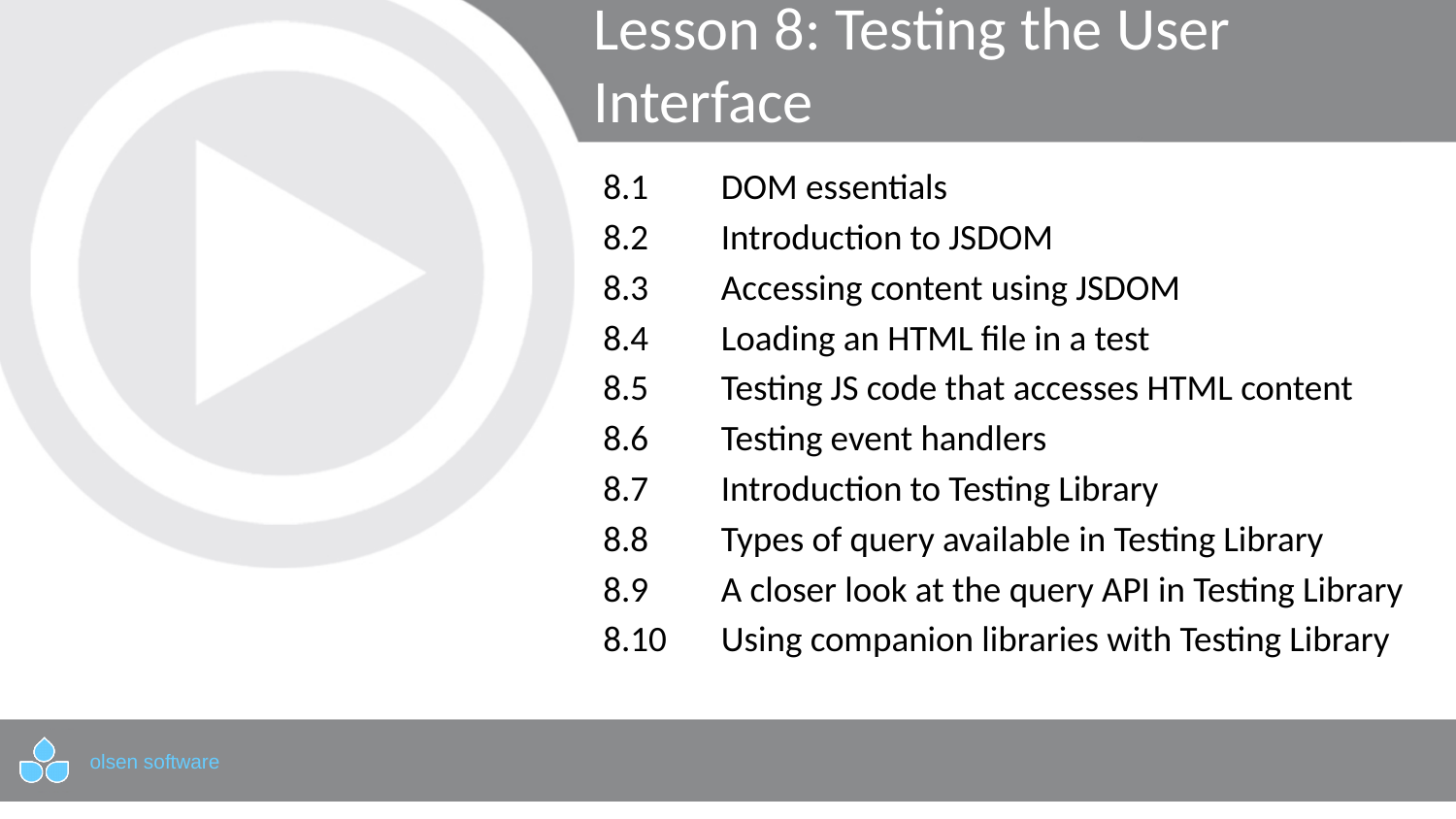

# Lesson 8: Testing the User Interface
8.1	DOM essentials
8.2	Introduction to JSDOM
8.3	Accessing content using JSDOM
8.4	Loading an HTML file in a test
8.5	Testing JS code that accesses HTML content
8.6	Testing event handlers
8.7	Introduction to Testing Library
8.8	Types of query available in Testing Library
8.9	A closer look at the query API in Testing Library
8.10	Using companion libraries with Testing Library